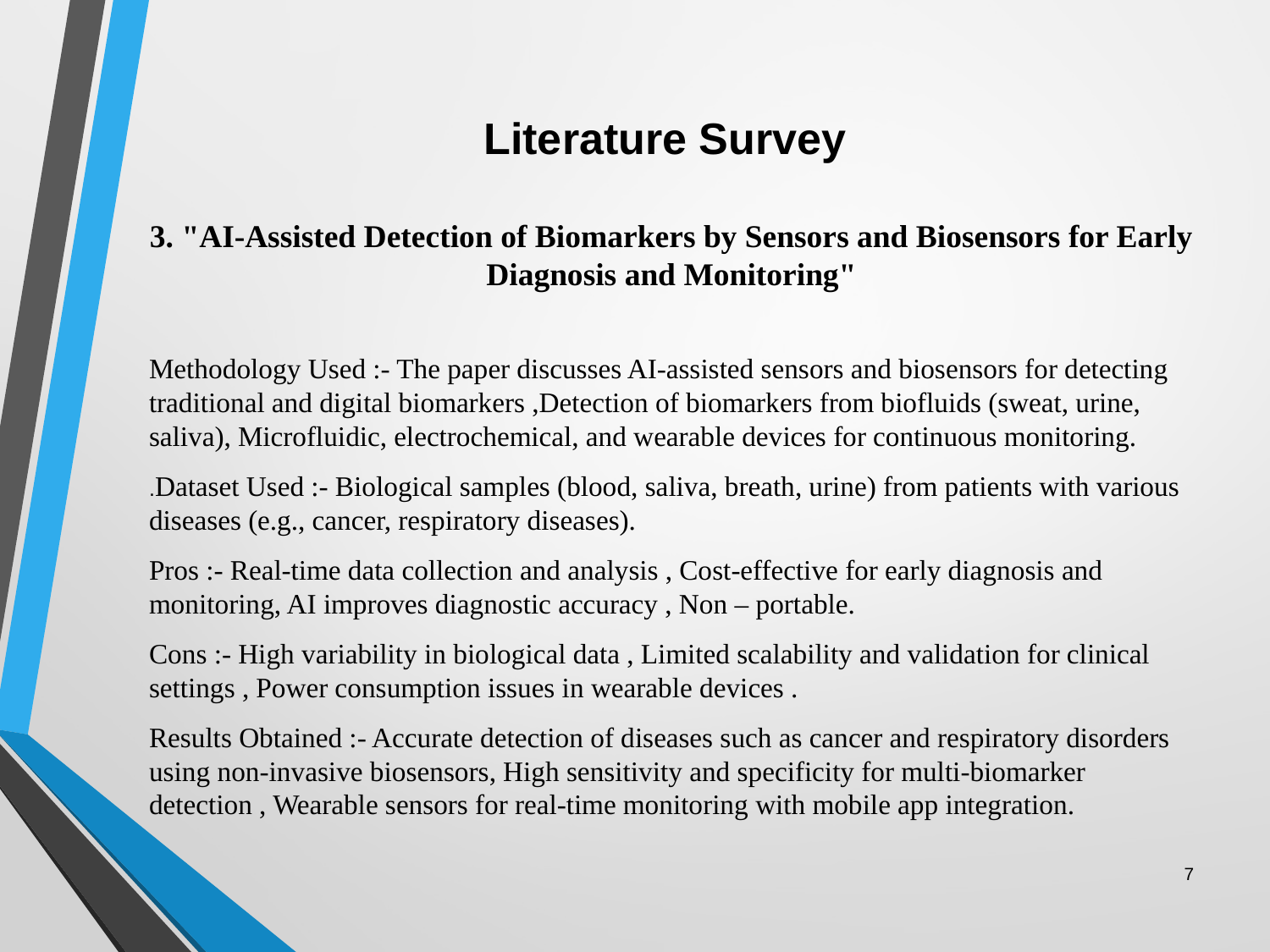

# Literature Survey 3. "AI-Assisted Detection of Biomarkers by Sensors and Biosensors for Early Diagnosis and Monitoring"
Methodology Used :- The paper discusses AI-assisted sensors and biosensors for detecting traditional and digital biomarkers ,Detection of biomarkers from biofluids (sweat, urine, saliva), Microfluidic, electrochemical, and wearable devices for continuous monitoring.
.Dataset Used :- Biological samples (blood, saliva, breath, urine) from patients with various diseases (e.g., cancer, respiratory diseases).
Pros :- Real-time data collection and analysis , Cost-effective for early diagnosis and monitoring, AI improves diagnostic accuracy , Non – portable.
Cons :- High variability in biological data , Limited scalability and validation for clinical settings , Power consumption issues in wearable devices .
Results Obtained :- Accurate detection of diseases such as cancer and respiratory disorders using non-invasive biosensors, High sensitivity and specificity for multi-biomarker detection , Wearable sensors for real-time monitoring with mobile app integration.
7